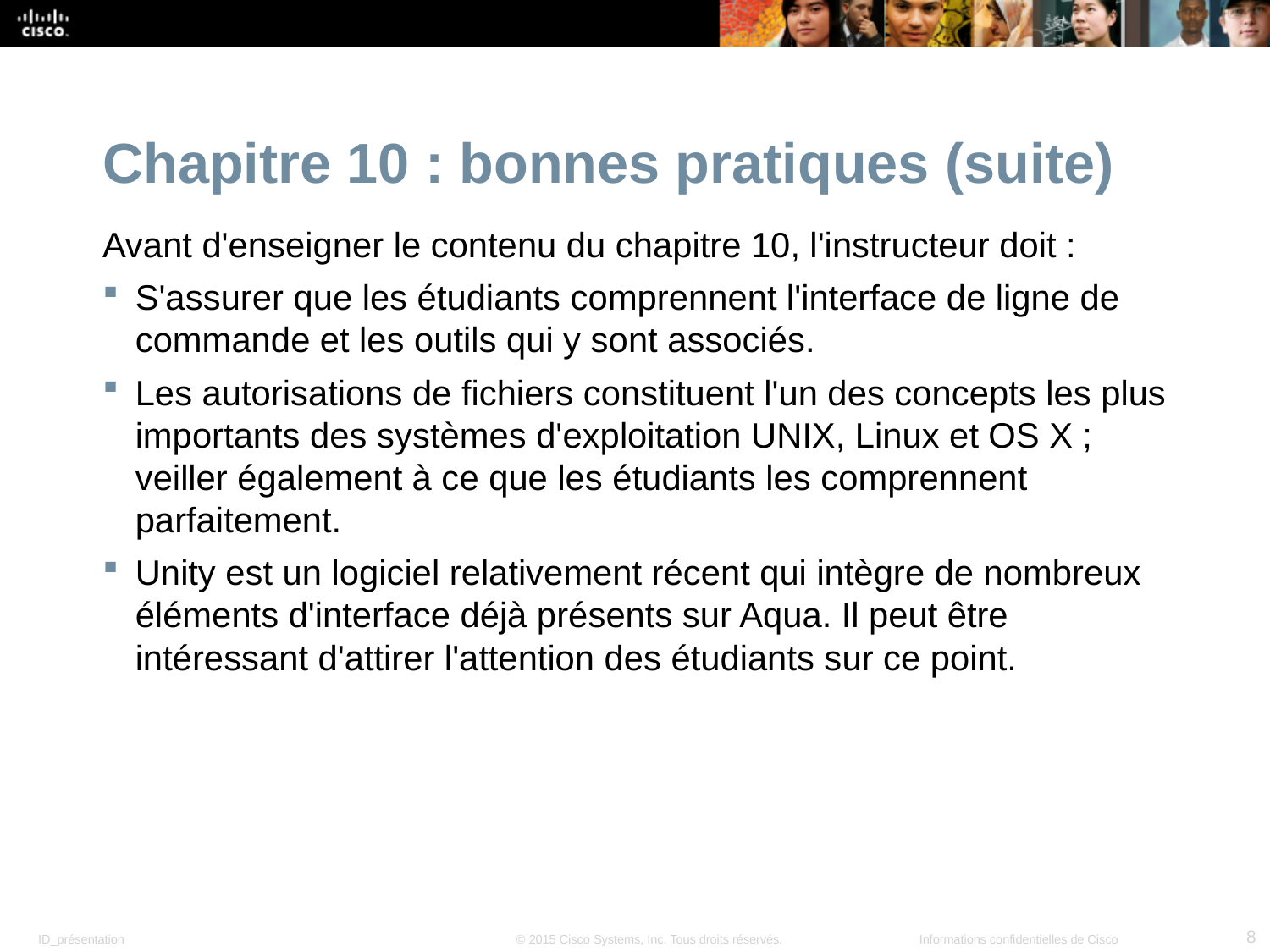

Chapitre 10 : bonnes pratiques (suite)
Avant d'enseigner le contenu du chapitre 10, l'instructeur doit :
S'assurer que les étudiants comprennent l'interface de ligne de commande et les outils qui y sont associés.
Les autorisations de fichiers constituent l'un des concepts les plus importants des systèmes d'exploitation UNIX, Linux et OS X ; veiller également à ce que les étudiants les comprennent parfaitement.
Unity est un logiciel relativement récent qui intègre de nombreux éléments d'interface déjà présents sur Aqua. Il peut être intéressant d'attirer l'attention des étudiants sur ce point.